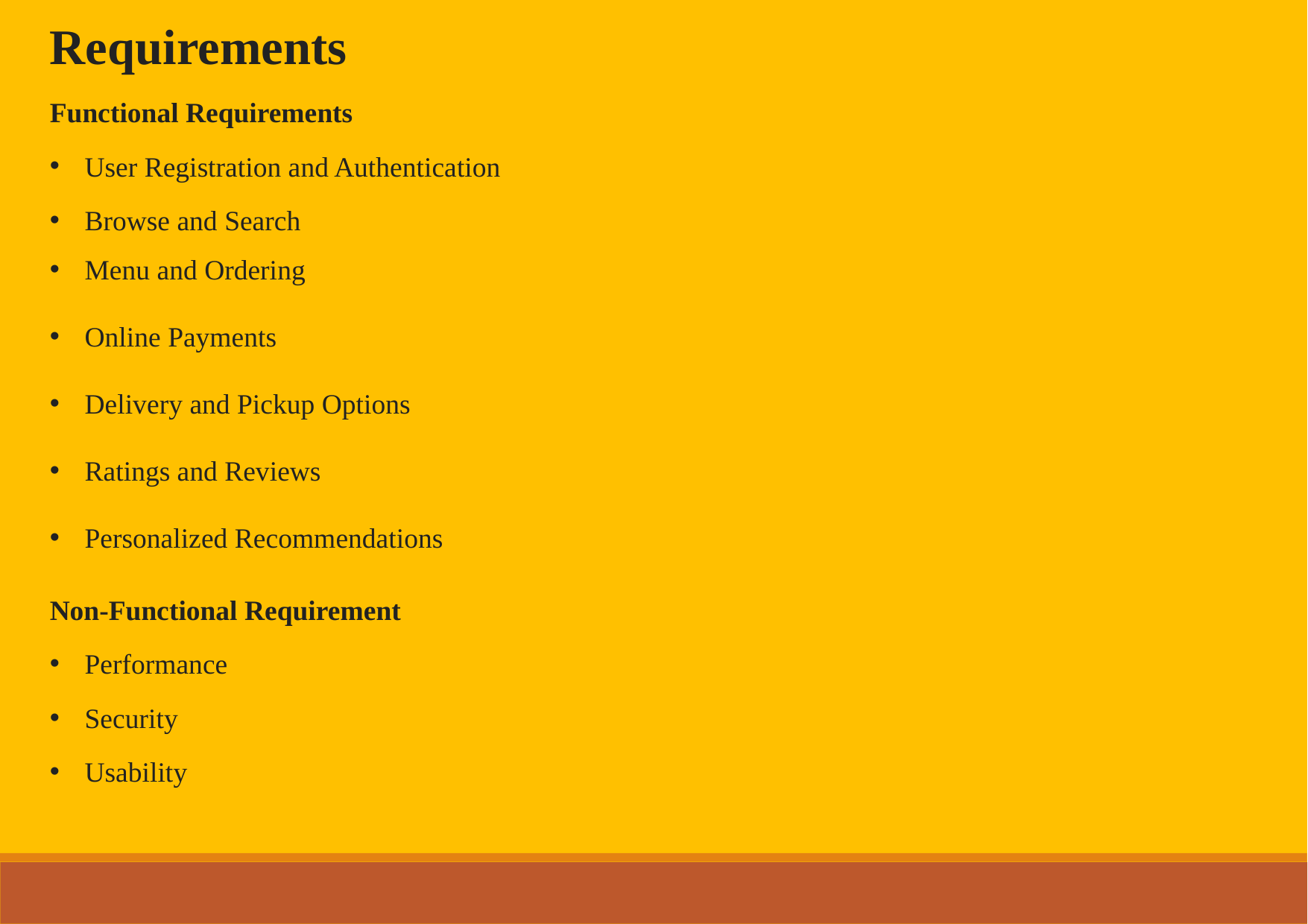

Requirements
Functional Requirements
User Registration and Authentication
Browse and Search
Menu and Ordering

Online Payments

Delivery and Pickup Options

Ratings and Reviews

Personalized Recommendations

Non-Functional Requirement
Performance
Security
Usability